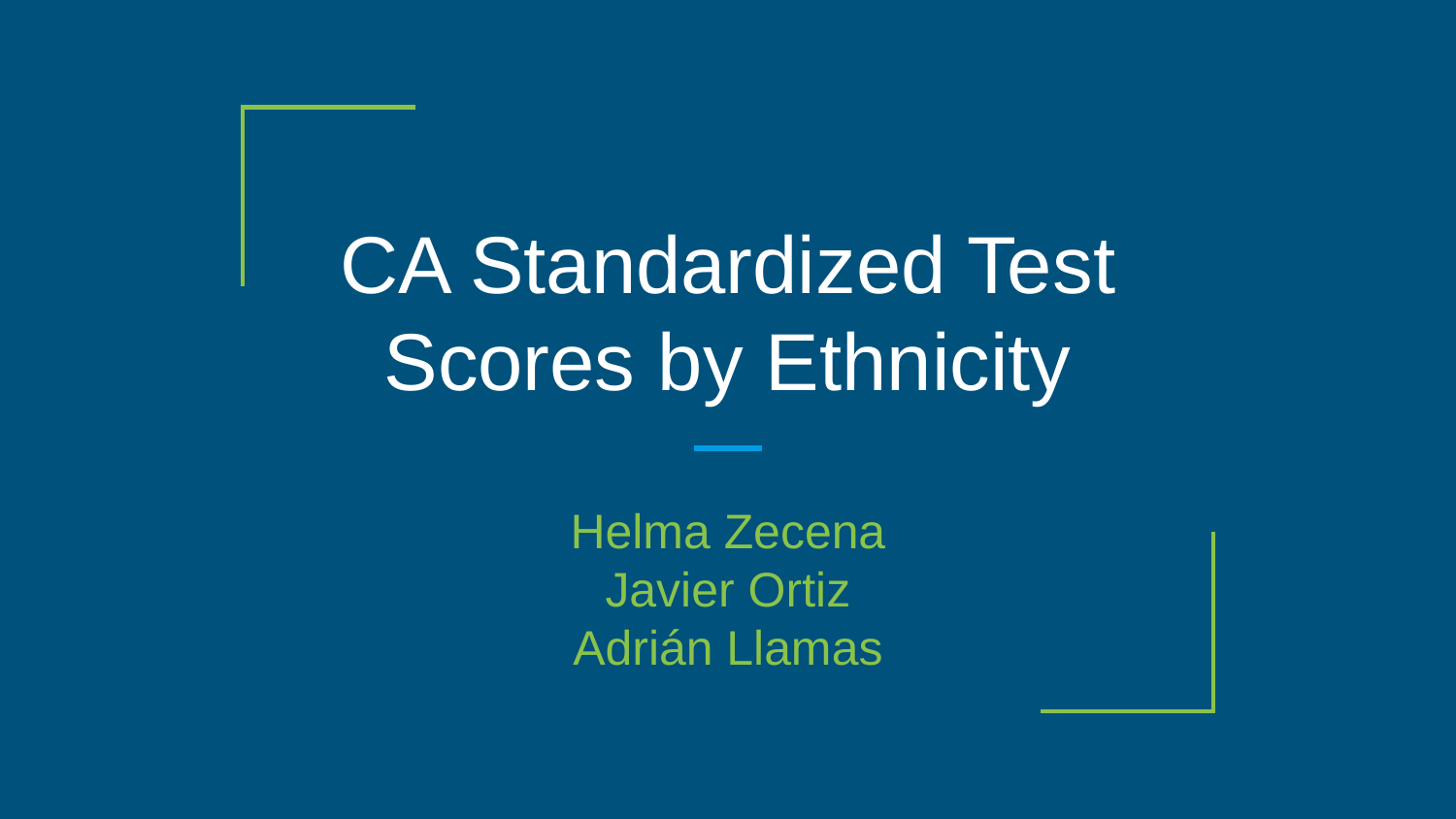

# CA Standardized Test Scores by Ethnicity
Helma Zecena
Javier Ortiz
Adrián Llamas